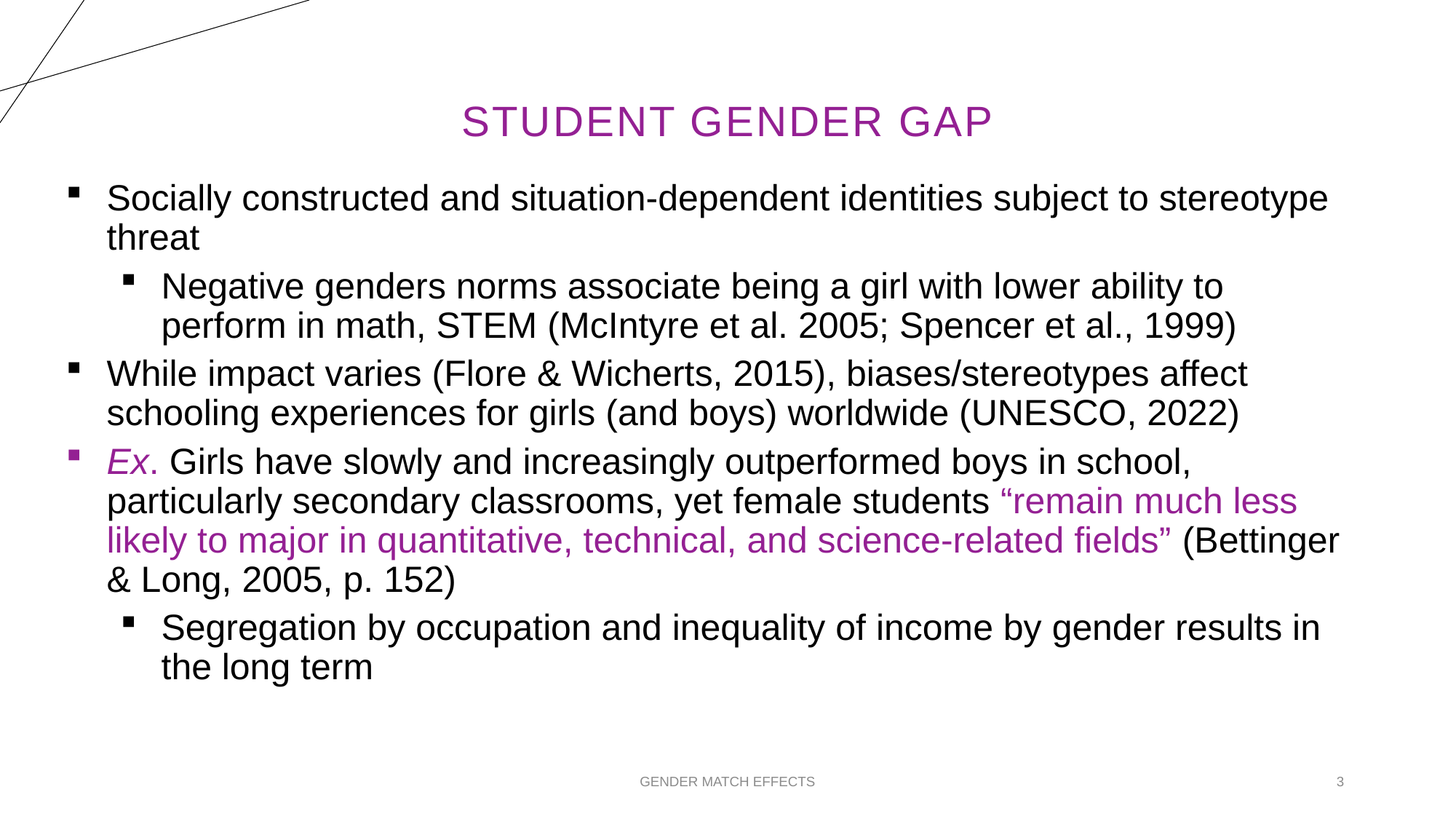

# STUDENT GENDER GAP
Socially constructed and situation-dependent identities subject to stereotype threat
Negative genders norms associate being a girl with lower ability to perform in math, STEM (McIntyre et al. 2005; Spencer et al., 1999)
While impact varies (Flore & Wicherts, 2015), biases/stereotypes affect schooling experiences for girls (and boys) worldwide (UNESCO, 2022)
Ex. Girls have slowly and increasingly outperformed boys in school, particularly secondary classrooms, yet female students “remain much less likely to major in quantitative, technical, and science-related fields” (Bettinger & Long, 2005, p. 152)
Segregation by occupation and inequality of income by gender results in the long term
GENDER MATCH EFFECTS
3